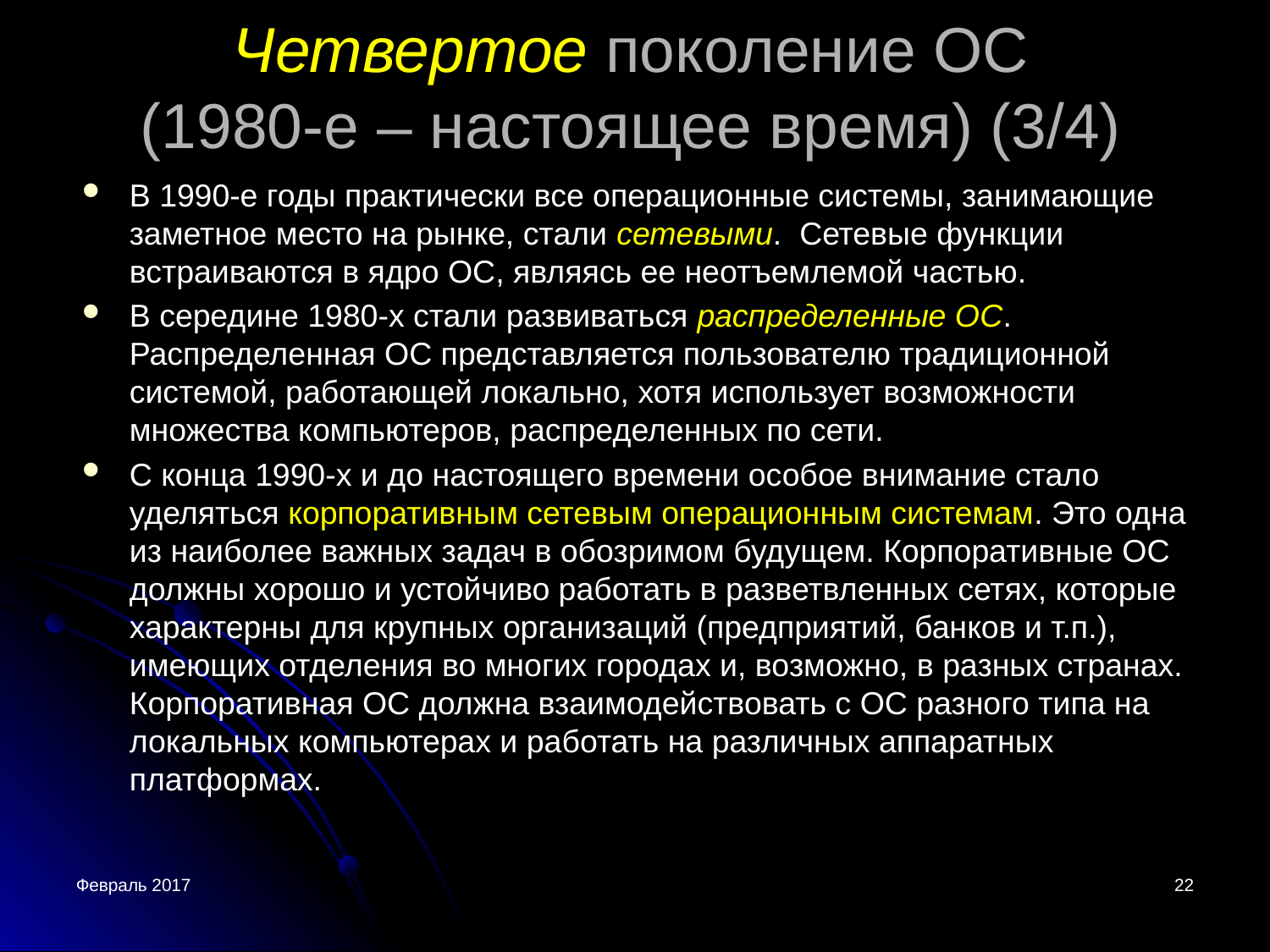

Четвертое поколение ОС
(1980-е – настоящее время) (3/4)
В 1990-е годы практически все операционные системы, занимающие заметное место на рынке, стали сетевыми.  Сетевые функции встраиваются в ядро ОС, являясь ее неотъемлемой частью.
В середине 1980-х стали развиваться распределенные ОС. Распределенная ОС представляется пользователю традиционной системой, работающей локально, хотя использует возможности множества компьютеров, распределенных по сети.
С конца 1990-х и до настоящего времени особое внимание стало уделяться корпоративным сетевым операционным системам. Это одна из наиболее важных задач в обозримом будущем. Корпоративные ОС должны хорошо и устойчиво работать в разветвленных сетях, которые характерны для крупных организаций (предприятий, банков и т.п.), имеющих отделения во многих городах и, возможно, в разных странах. Корпоративная ОС должна взаимодействовать с ОС разного типа на локальных компьютерах и работать на различных аппаратных платформах.
Февраль 2017
22